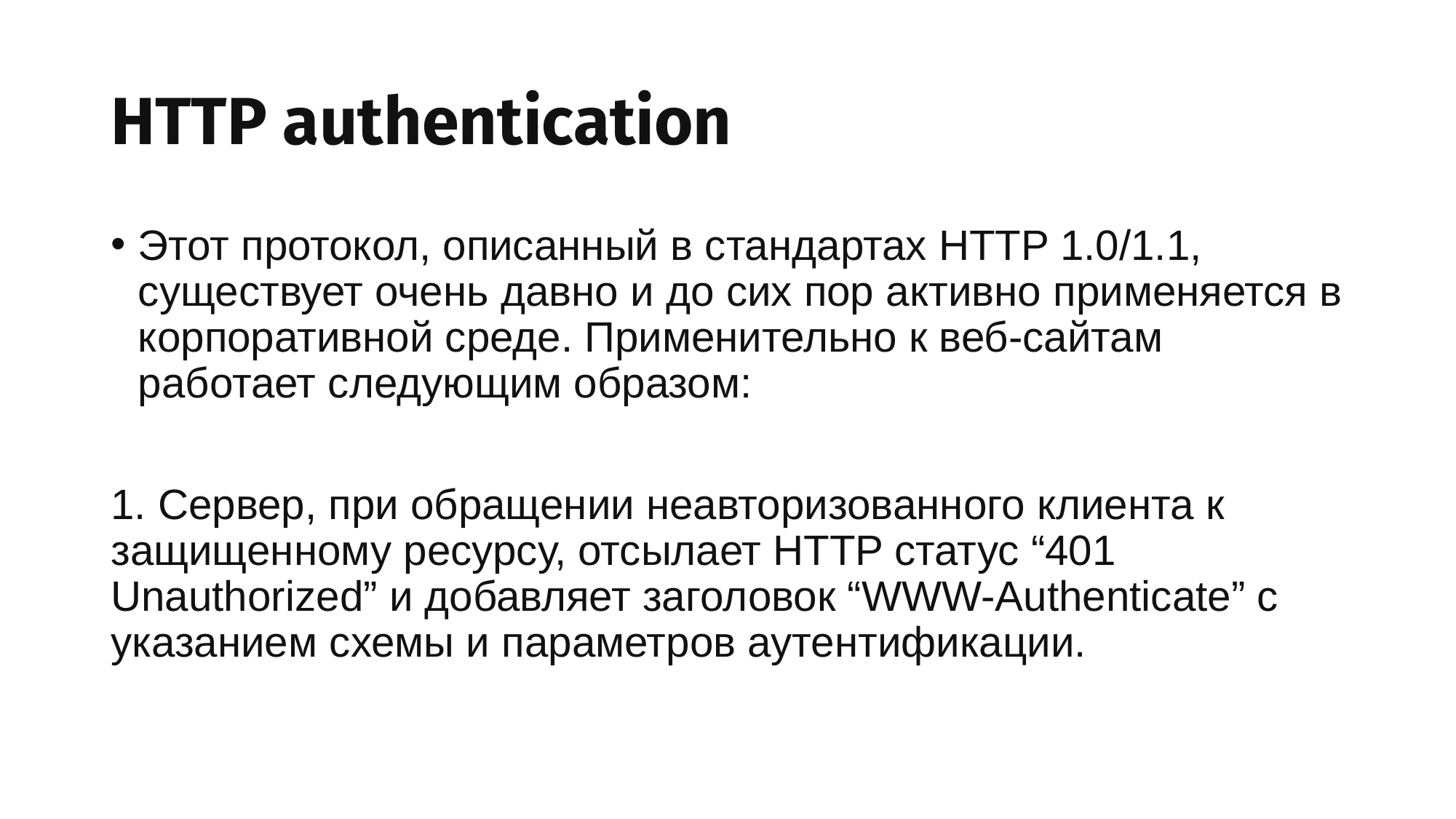

# HTTP authentication
Этот протокол, описанный в стандартах HTTP 1.0/1.1, существует очень давно и до сих пор активно применяется в корпоративной среде. Применительно к веб-сайтам работает следующим образом:

1. Сервер, при обращении неавторизованного клиента к защищенному ресурсу, отсылает HTTP статус “401 Unauthorized” и добавляет заголовок “WWW-Authenticate” с указанием схемы и параметров аутентификации.